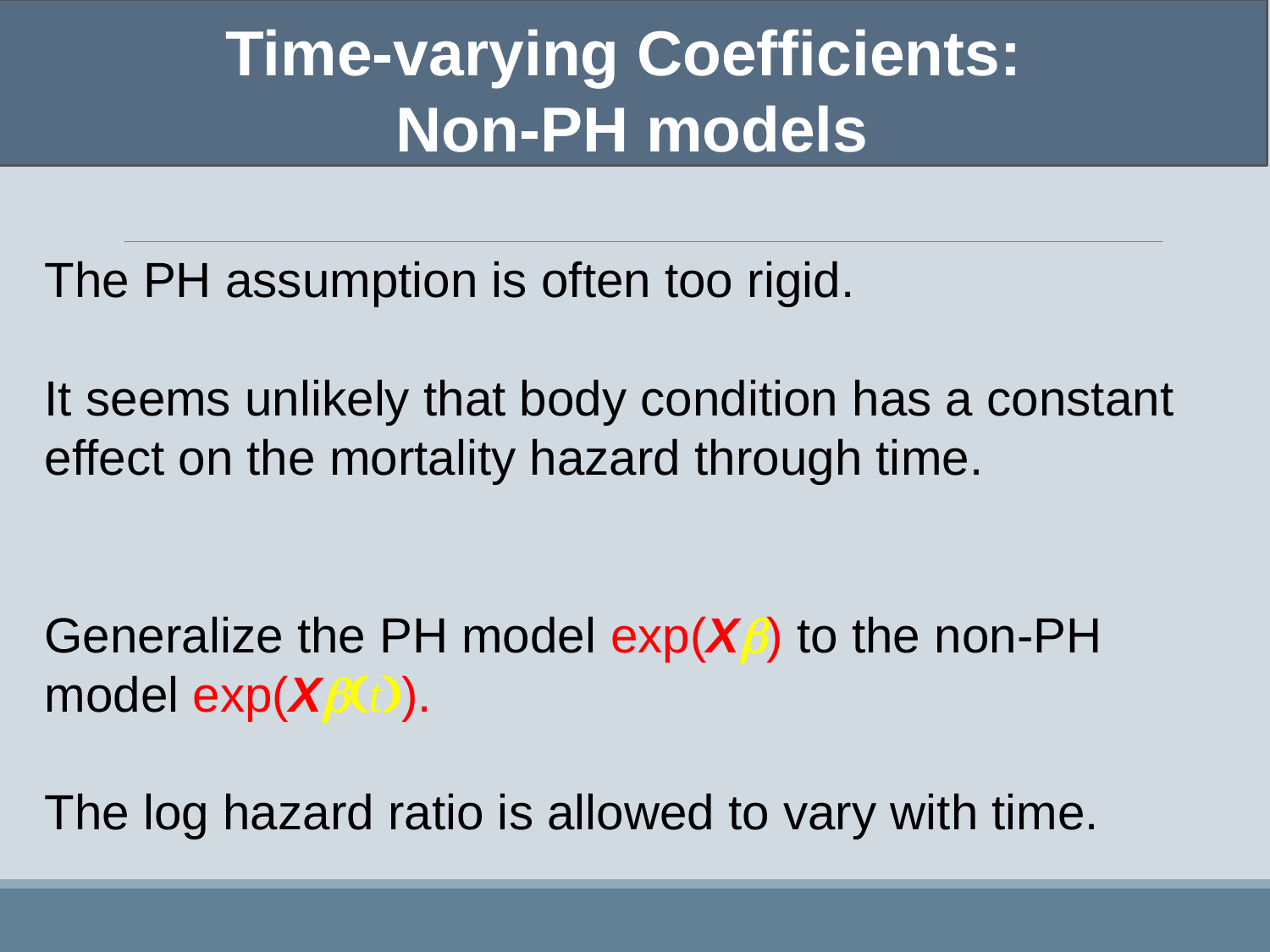

Time-varying Coefficients:
Non-PH models
The PH assumption is often too rigid.

It seems unlikely that body condition has a constant effect on the mortality hazard through time.

Generalize the PH model exp(Xβ) to the non-PH model exp(Xβ(t)).

The log hazard ratio is allowed to vary with time.